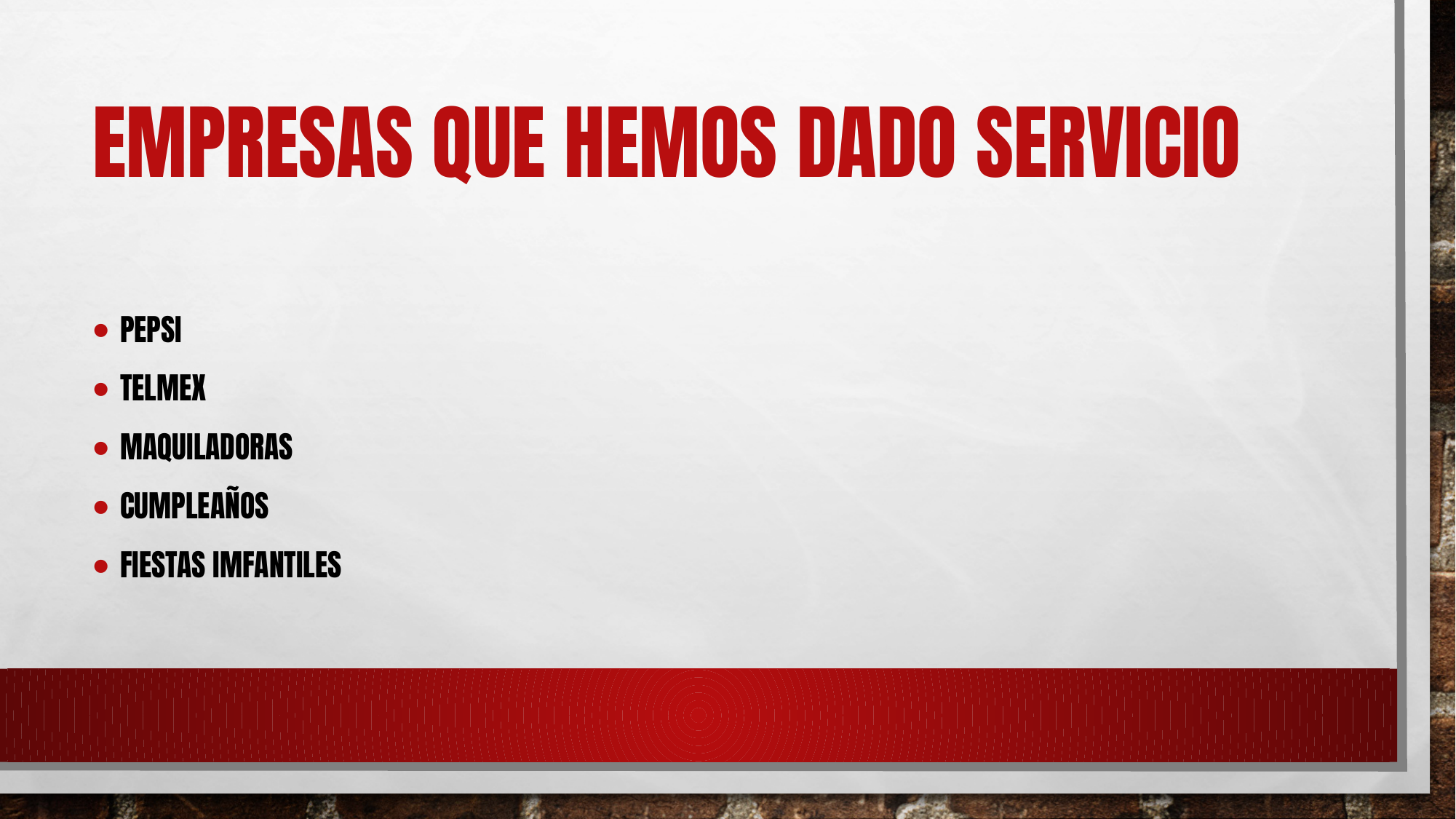

# Empresas que hemos dado servicio
Pepsi
Telmex
Maquiladoras
Cumpleaños
Fiestas imfantiles